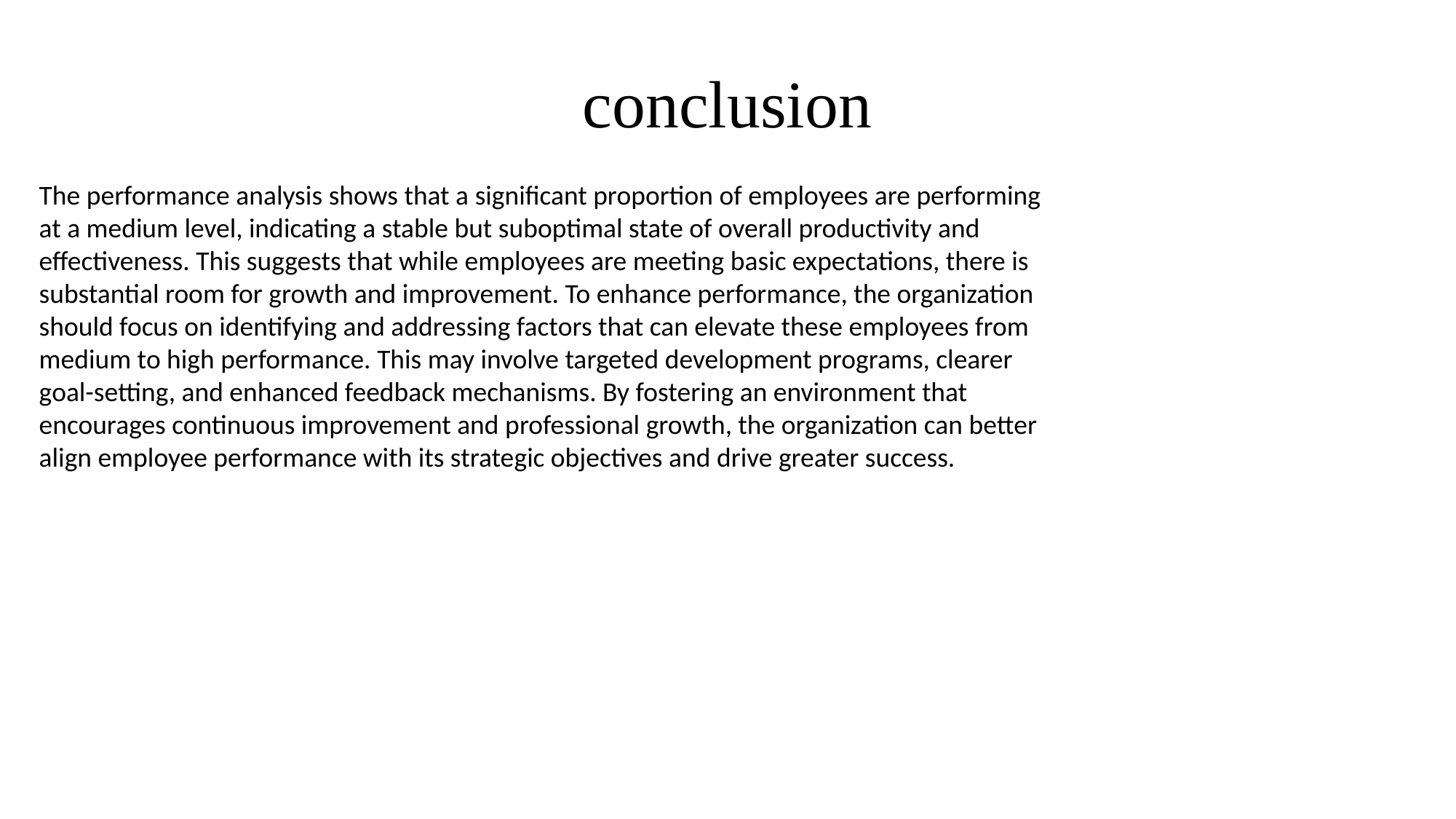

# conclusion
The performance analysis shows that a significant proportion of employees are performing at a medium level, indicating a stable but suboptimal state of overall productivity and effectiveness. This suggests that while employees are meeting basic expectations, there is substantial room for growth and improvement. To enhance performance, the organization should focus on identifying and addressing factors that can elevate these employees from medium to high performance. This may involve targeted development programs, clearer goal-setting, and enhanced feedback mechanisms. By fostering an environment that encourages continuous improvement and professional growth, the organization can better align employee performance with its strategic objectives and drive greater success.